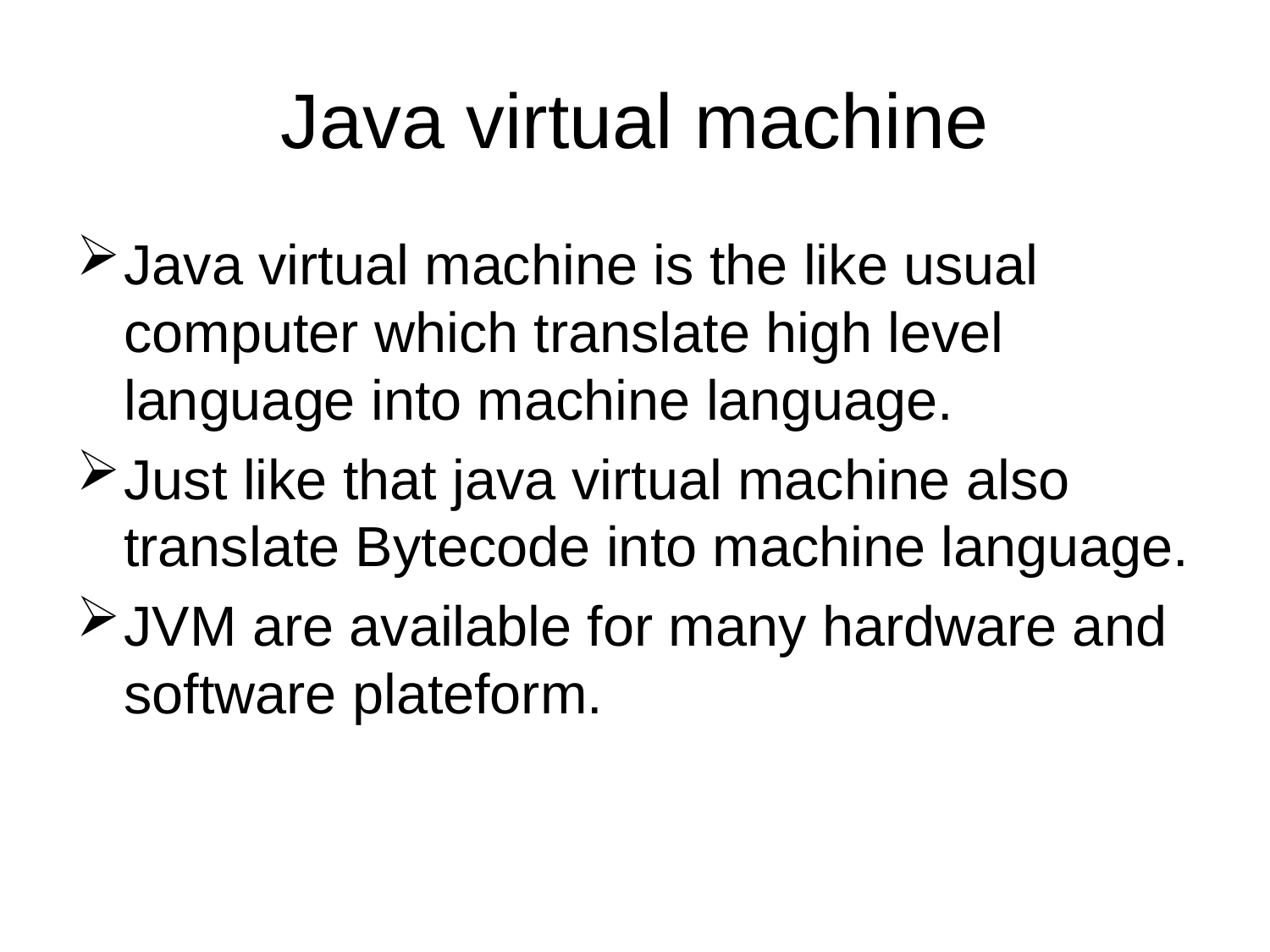

# Java virtual machine
Java virtual machine is the like usual computer which translate high level language into machine language.
Just like that java virtual machine also translate Bytecode into machine language.
JVM are available for many hardware and software plateform.